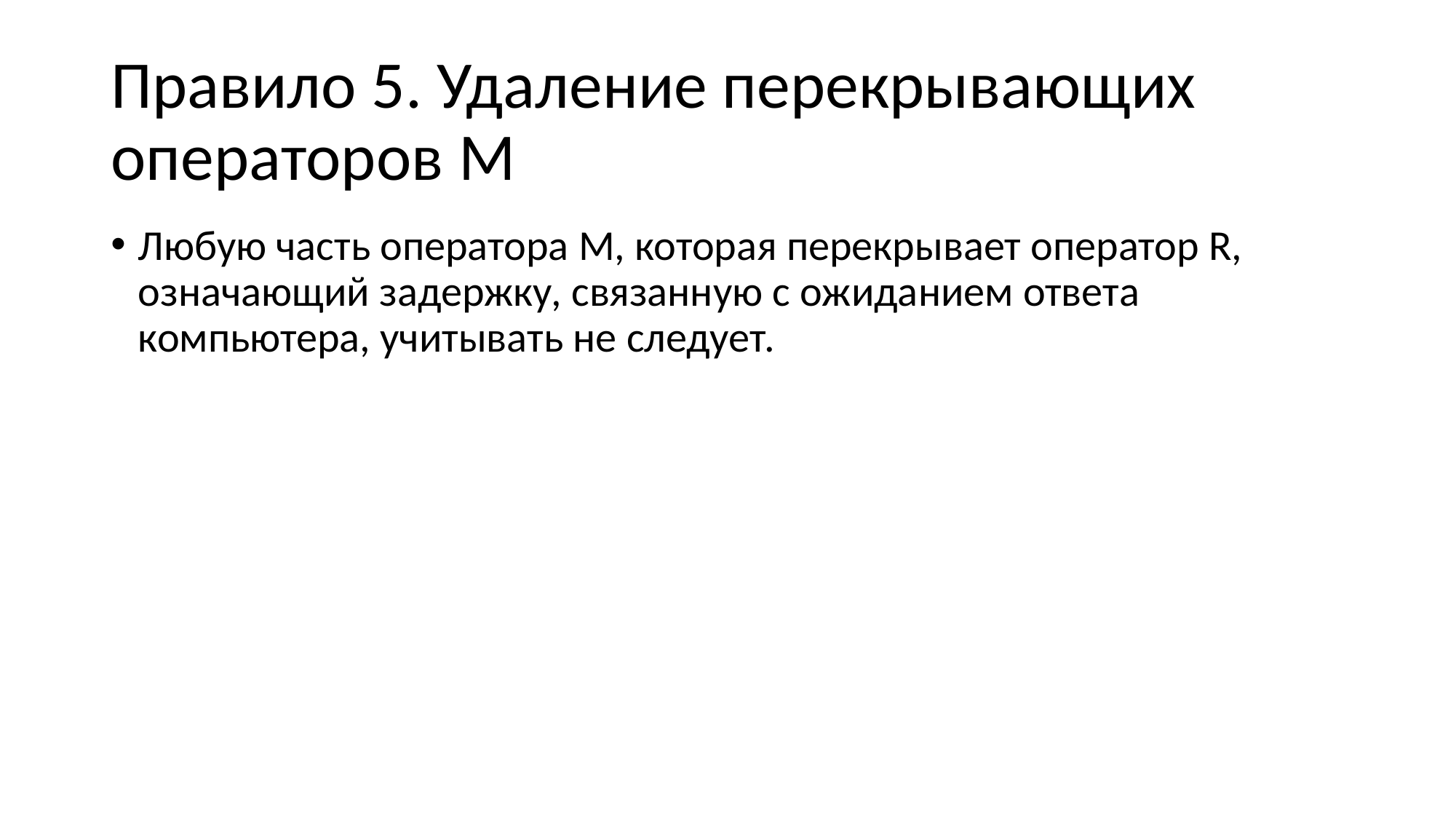

# Правило 5. Удаление перекрывающих операторов M
Любую часть оператора M, которая перекрывает оператор R, означающий задержку, связанную с ожиданием ответа компьютера, учитывать не следует.